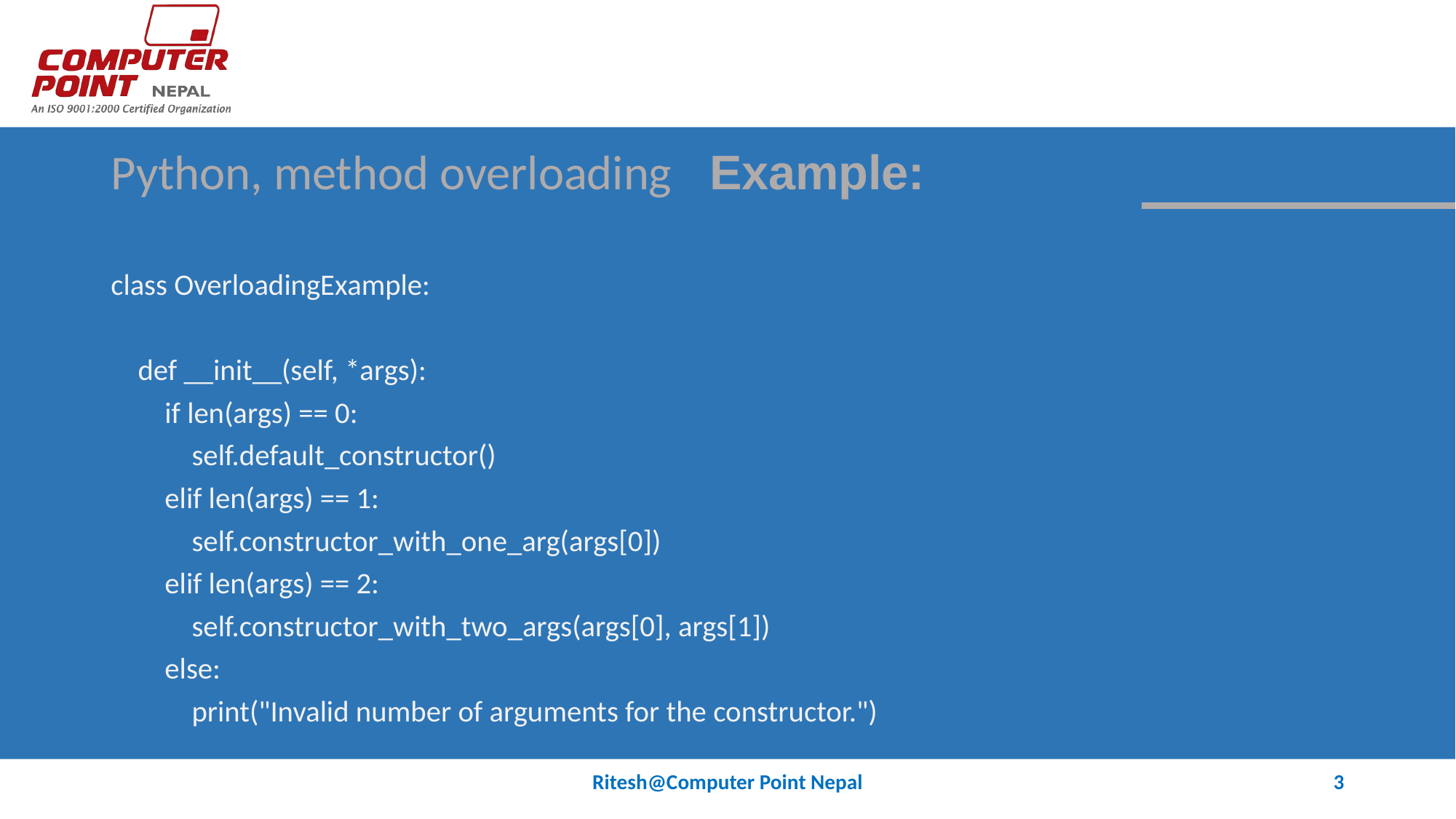

# Python, method overloading   Example:

class OverloadingExample:

    def __init__(self, *args):
        if len(args) == 0:
            self.default_constructor()
        elif len(args) == 1:
            self.constructor_with_one_arg(args[0])
        elif len(args) == 2:
            self.constructor_with_two_args(args[0], args[1])
        else:
            print("Invalid number of arguments for the constructor.")

Ritesh@Computer Point Nepal

3